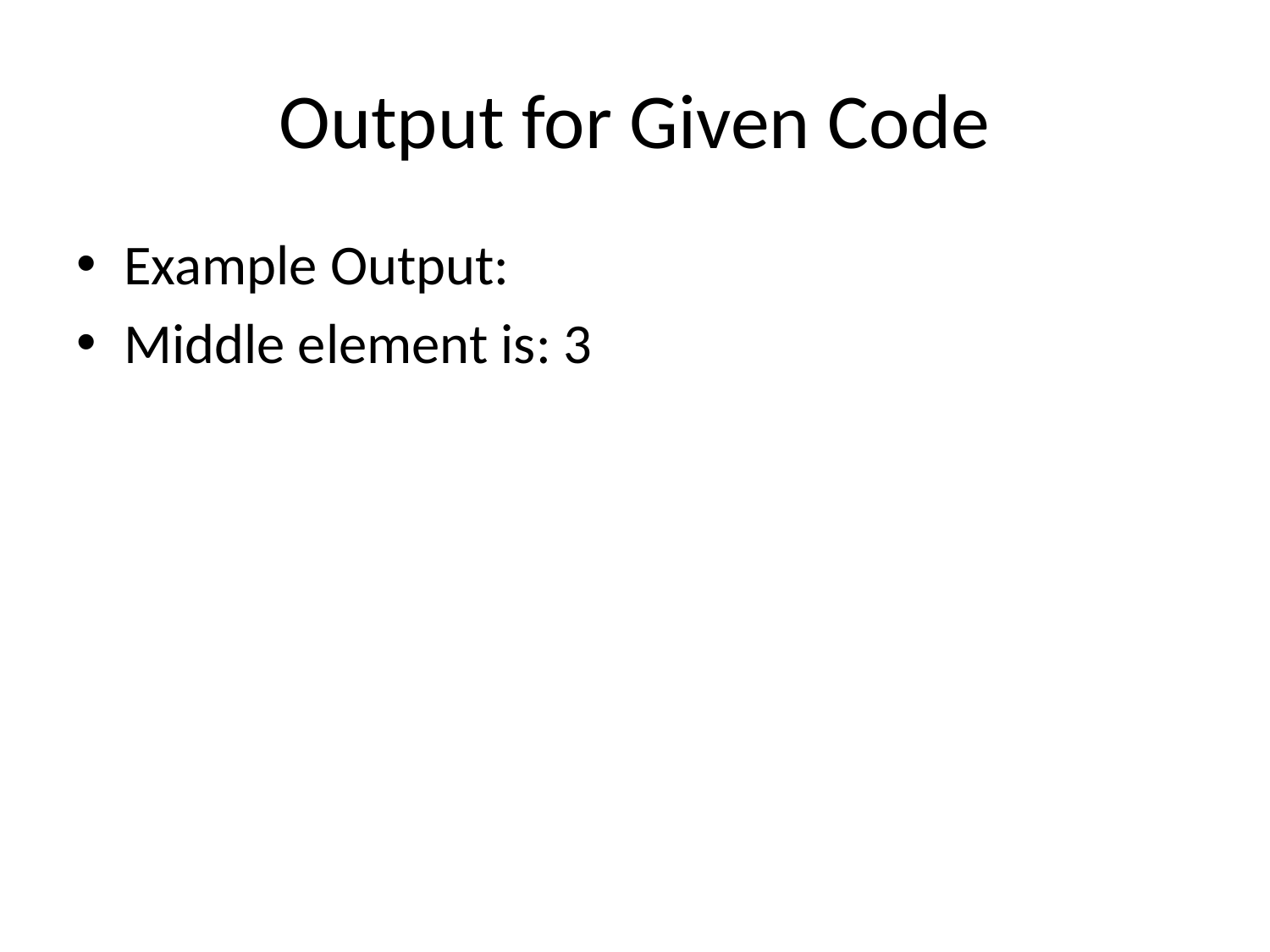

# Output for Given Code
Example Output:
Middle element is: 3